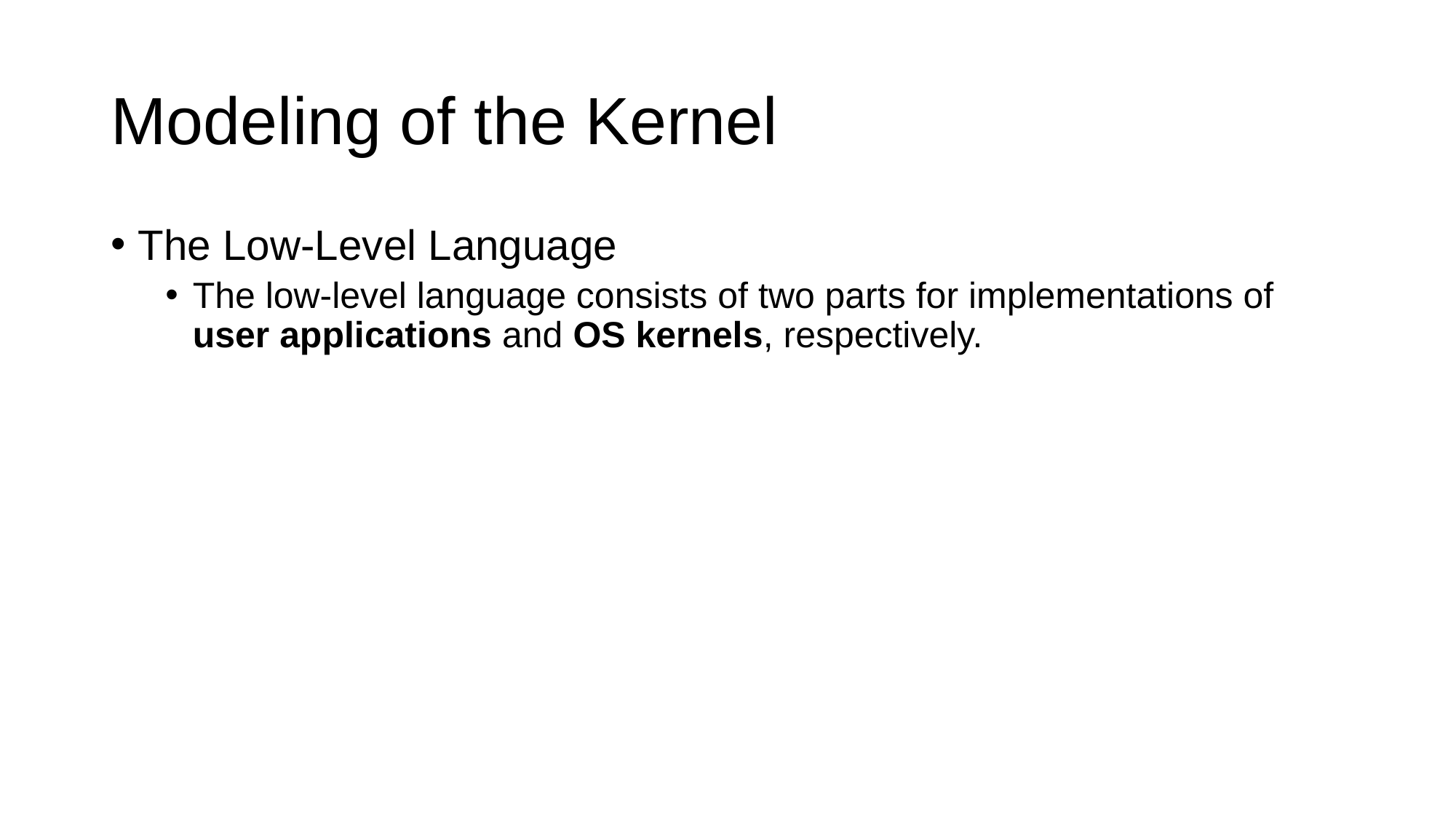

# Modeling of the Kernel
The Low-Level Language
The low-level language consists of two parts for implementations of user applications and OS kernels, respectively.